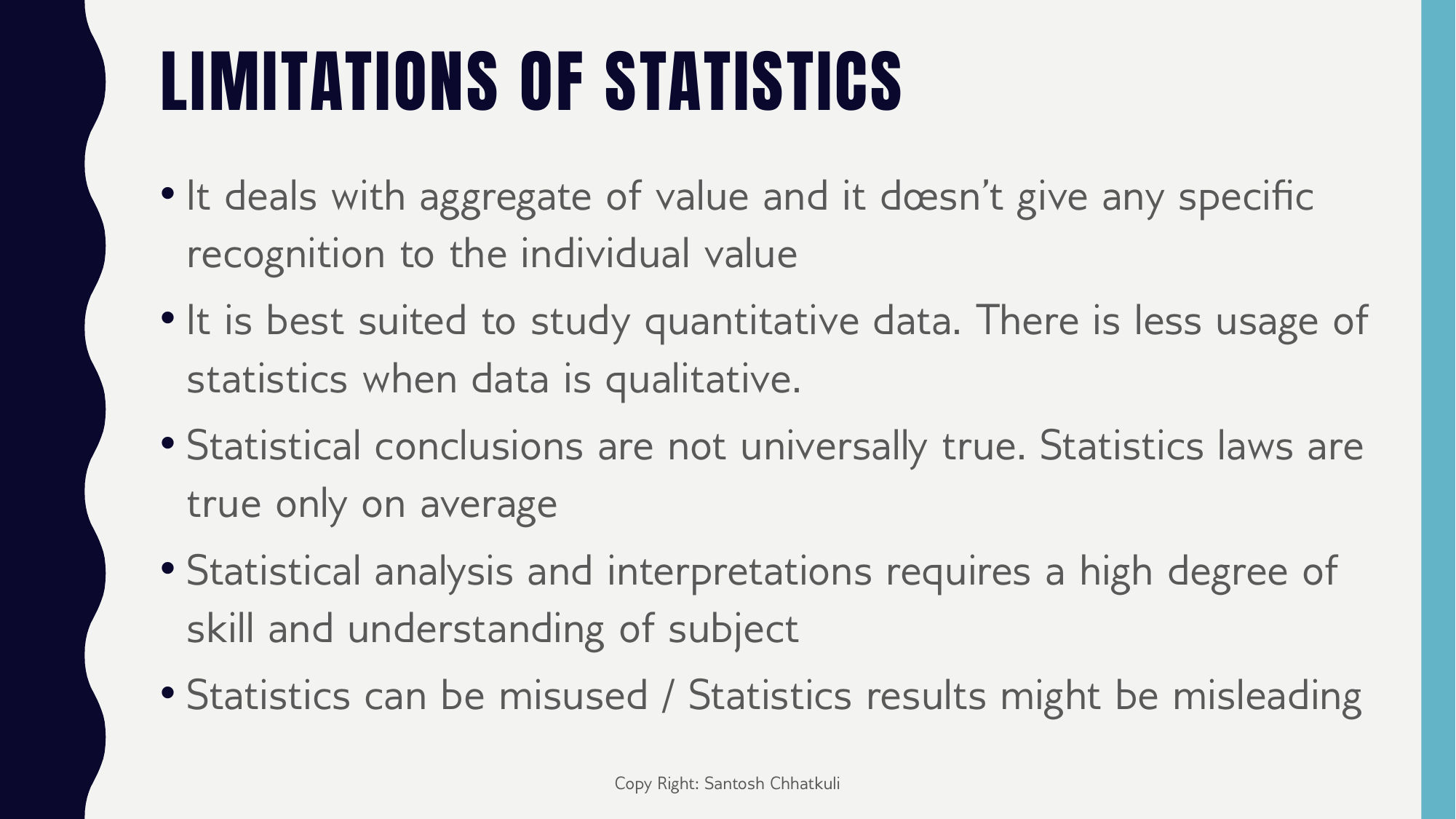

# Limitations of statistics
It deals with aggregate of value and it doesn’t give any specific recognition to the individual value
It is best suited to study quantitative data. There is less usage of statistics when data is qualitative.
Statistical conclusions are not universally true. Statistics laws are true only on average
Statistical analysis and interpretations requires a high degree of skill and understanding of subject
Statistics can be misused / Statistics results might be misleading
Copy Right: Santosh Chhatkuli